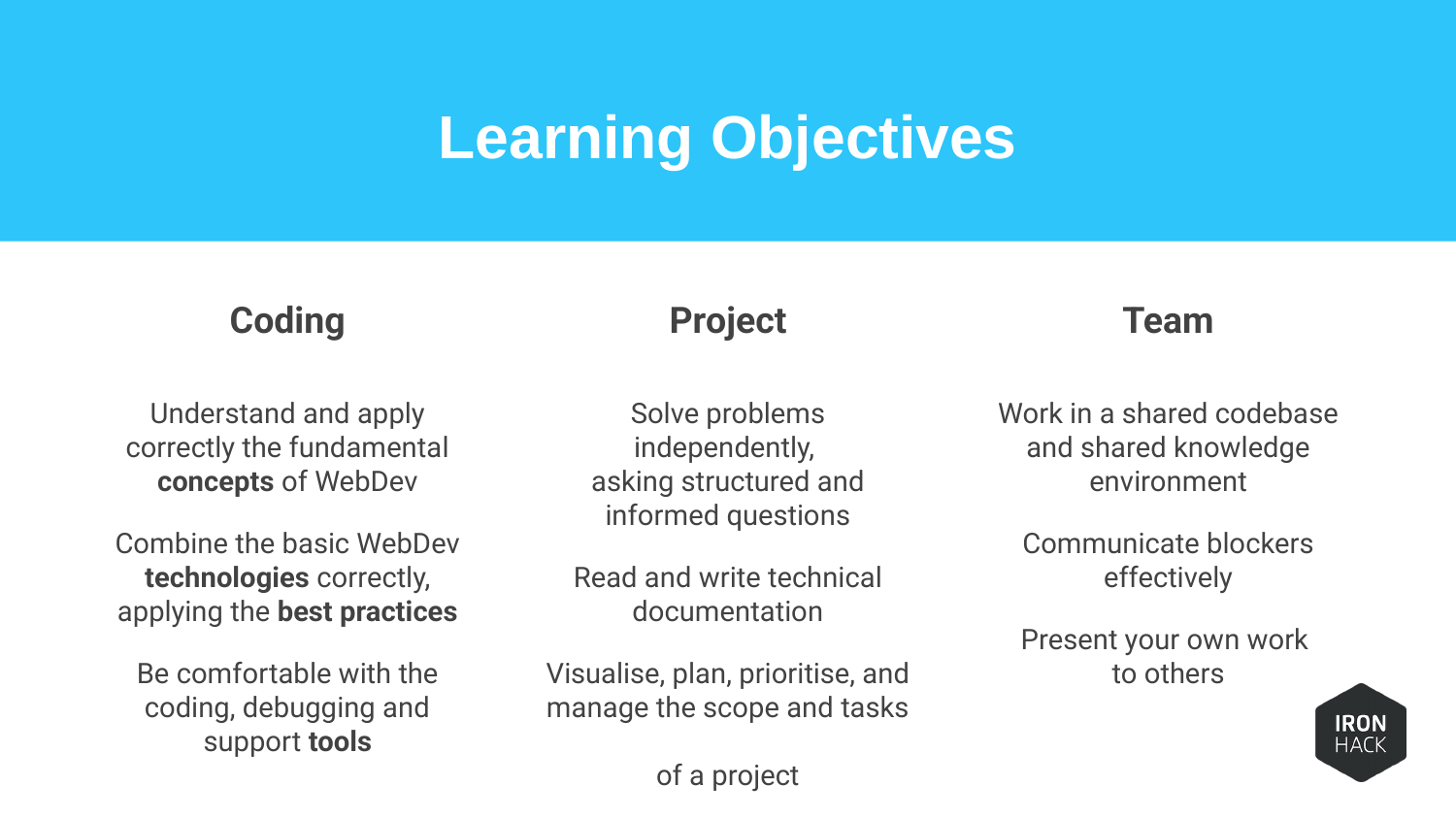

# Learning Objectives
Coding
Project
Team
Understand and apply correctly the fundamental concepts of WebDev
Combine the basic WebDev technologies correctly, applying the best practices
Be comfortable with the coding, debugging and support tools
Solve problems independently,
asking structured and informed questions
Read and write technical documentation
Visualise, plan, prioritise, and manage the scope and tasks
of a project
Work in a shared codebase and shared knowledge environment
Communicate blockers effectively
Present your own work
to others